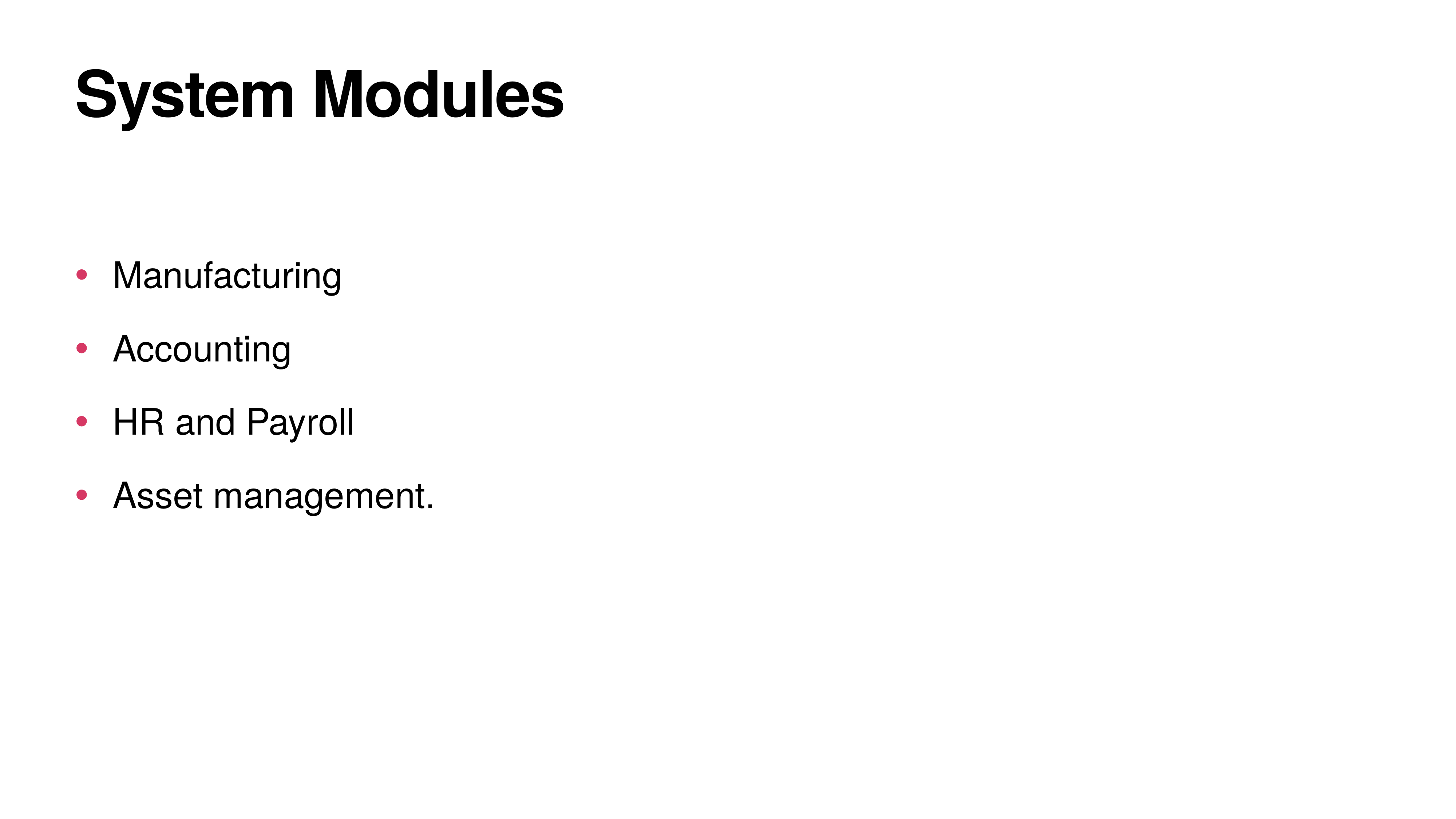

# System Modules
Manufacturing
Accounting
HR and Payroll
Asset management.